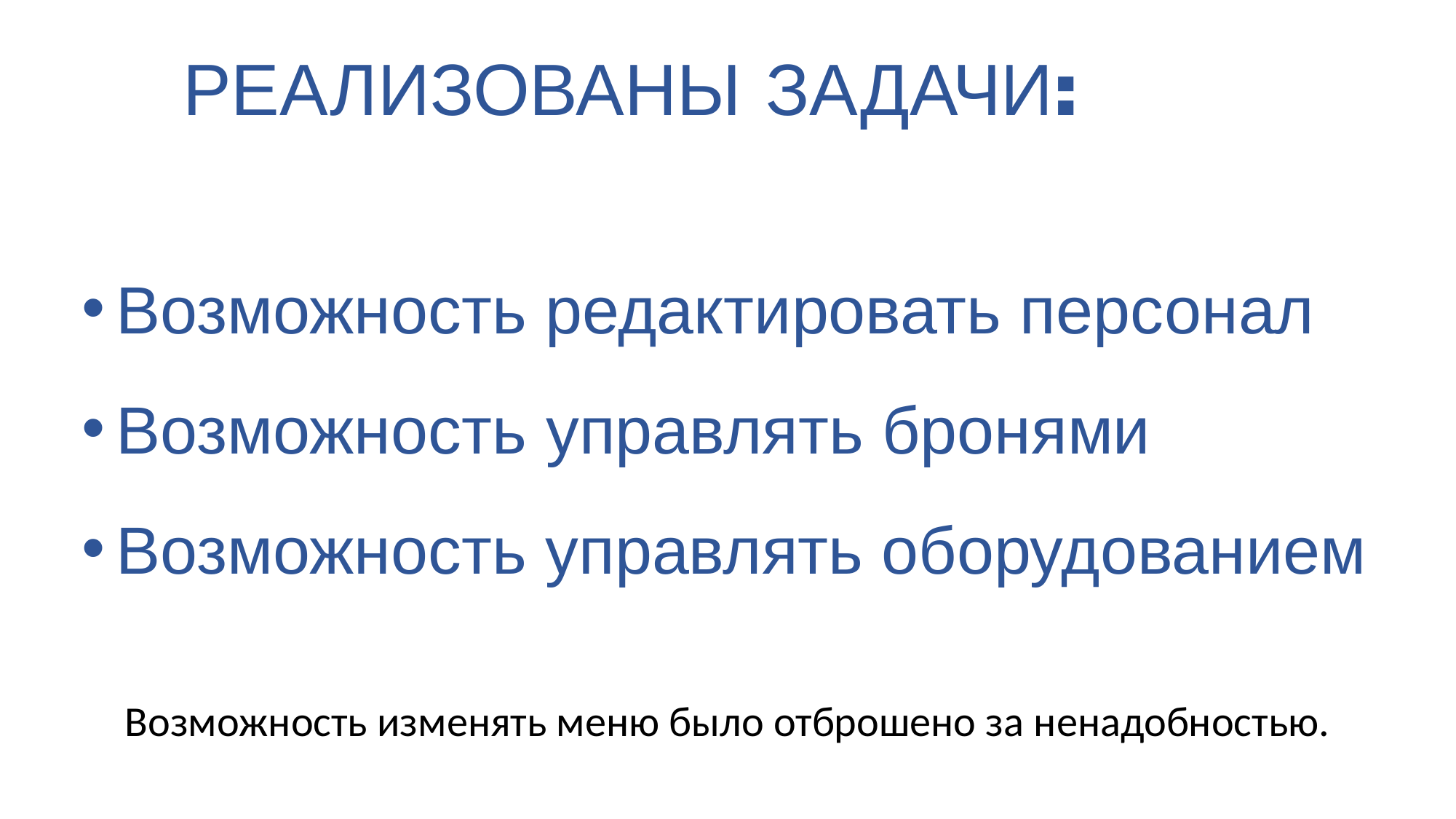

РЕАЛИЗОВАНЫ ЗАДАЧИ:
Возможность редактировать персонал
Возможность управлять бронями
Возможность управлять оборудованием
Возможность изменять меню было отброшено за ненадобностью.